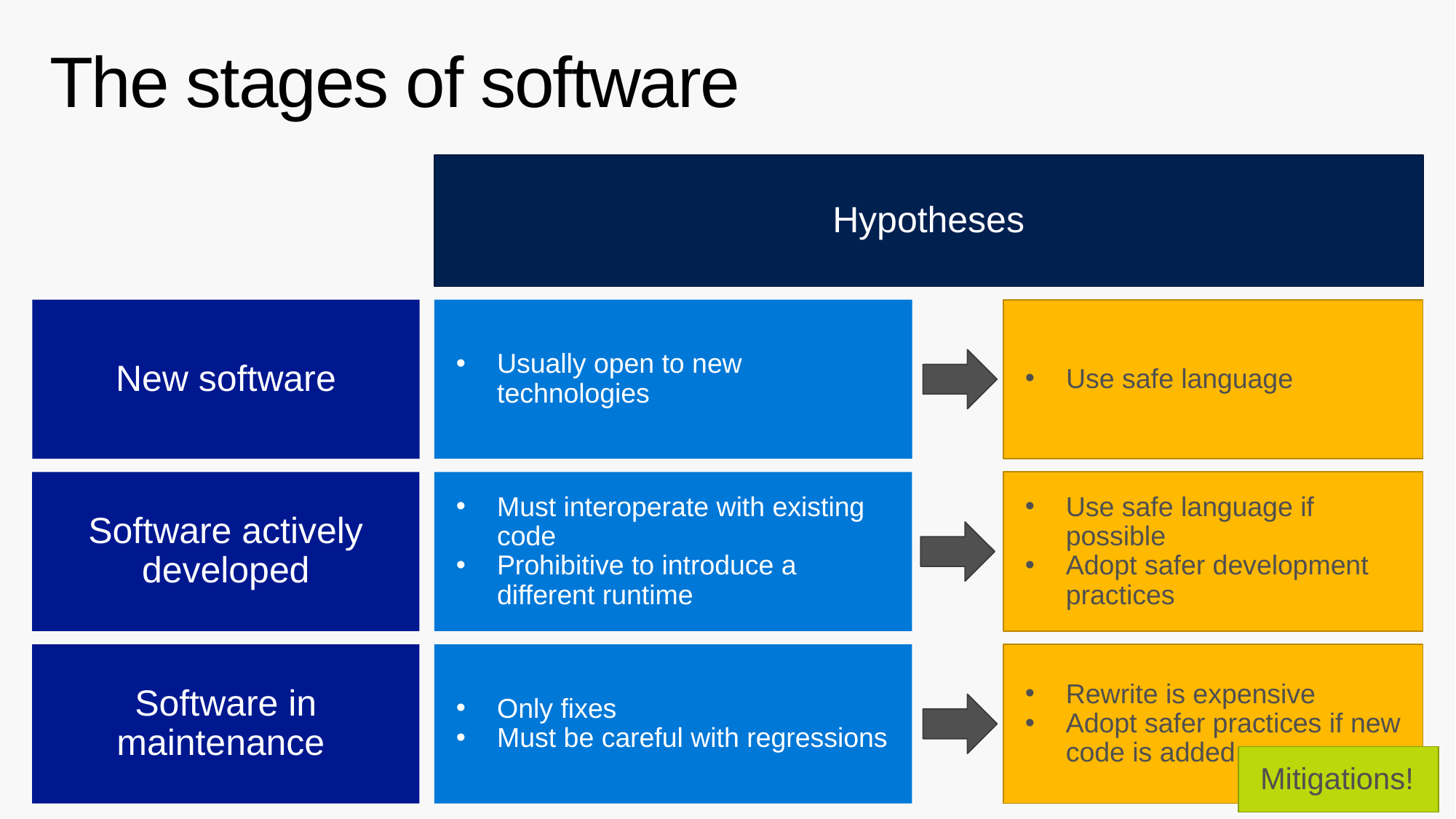

# The stages of software
Hypotheses
New software
Usually open to new technologies
Use safe language

Software actively developed
Must interoperate with existing code
Prohibitive to introduce a different runtime
Use safe language if possible
Adopt safer development practices

Software in maintenance
Only fixes
Must be careful with regressions
Rewrite is expensive
Adopt safer practices if new code is added

Mitigations!